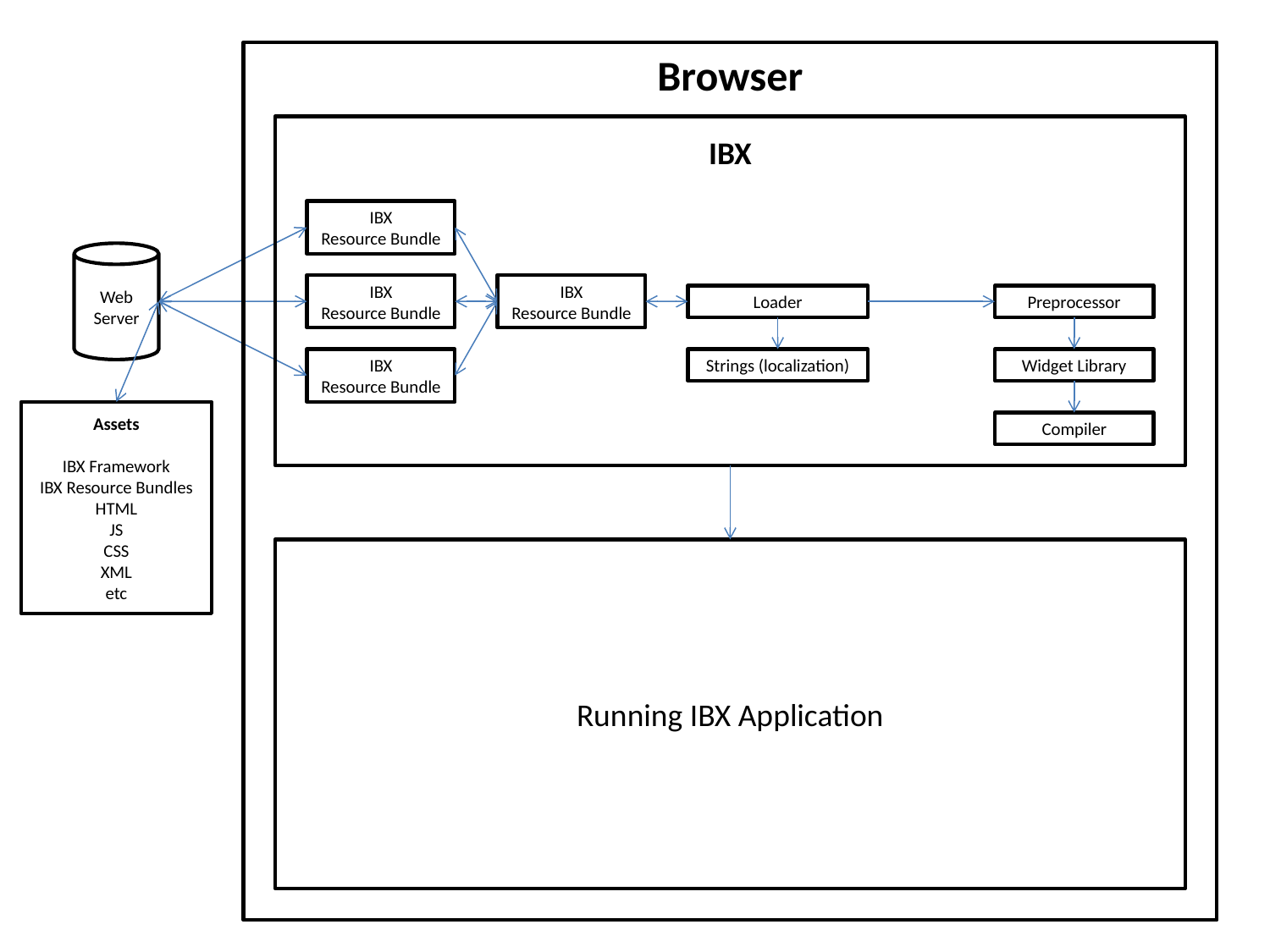

Browser

IBX
IBX
Resource Bundle
Web Server
IBX
Resource Bundle
IBX
Resource Bundle
Loader
Preprocessor
IBX
Resource Bundle
Strings (localization)
Widget Library
Assets

IBX Framework
IBX Resource Bundles
HTML
JS
CSS
XML
etc
Compiler
Running IBX Application